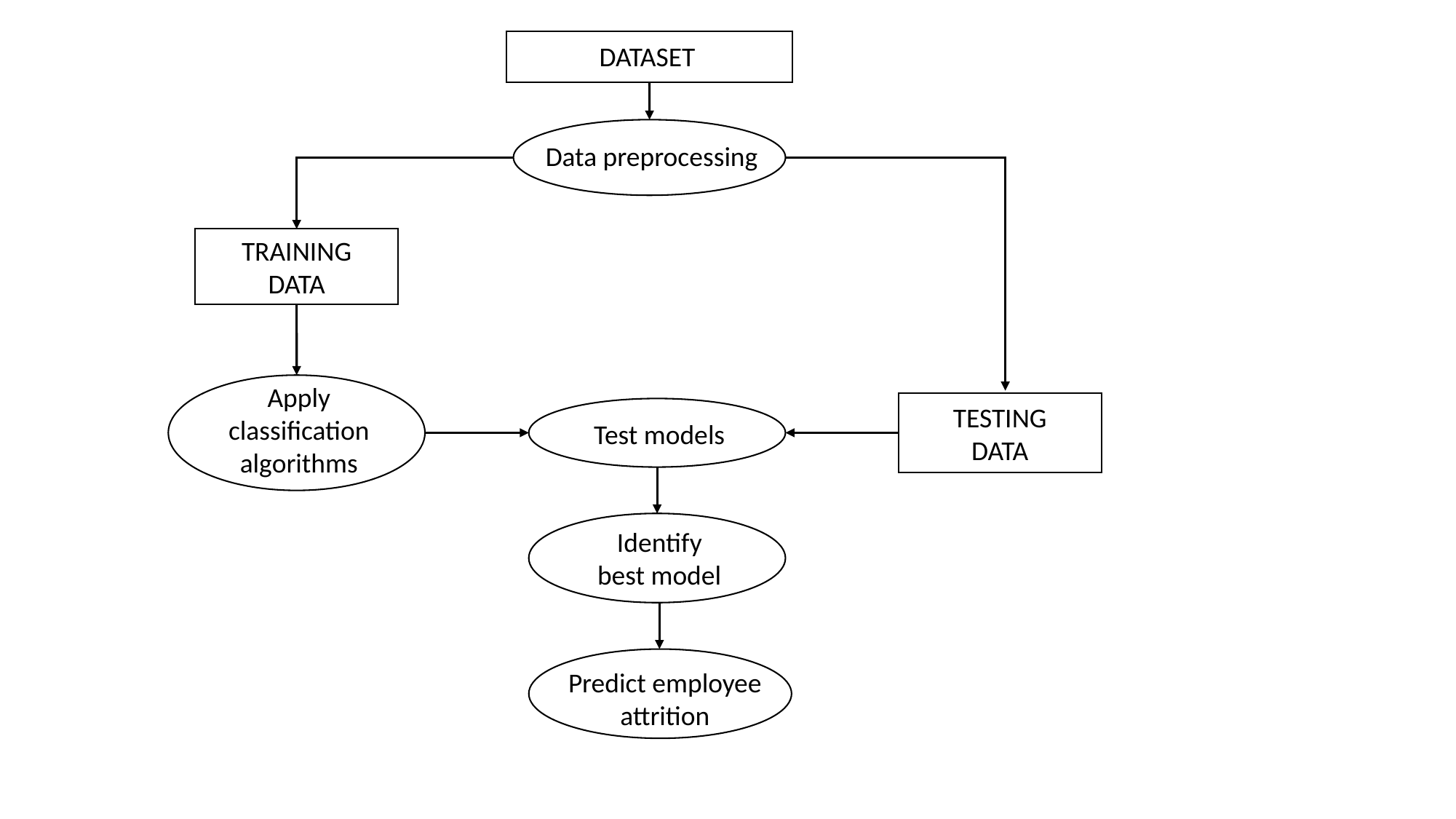

DATASET

Data preprocessing
TRAINING DATA

Apply classification algorithms

TESTING DATA

Test models

Identify best model

Predict employee attrition